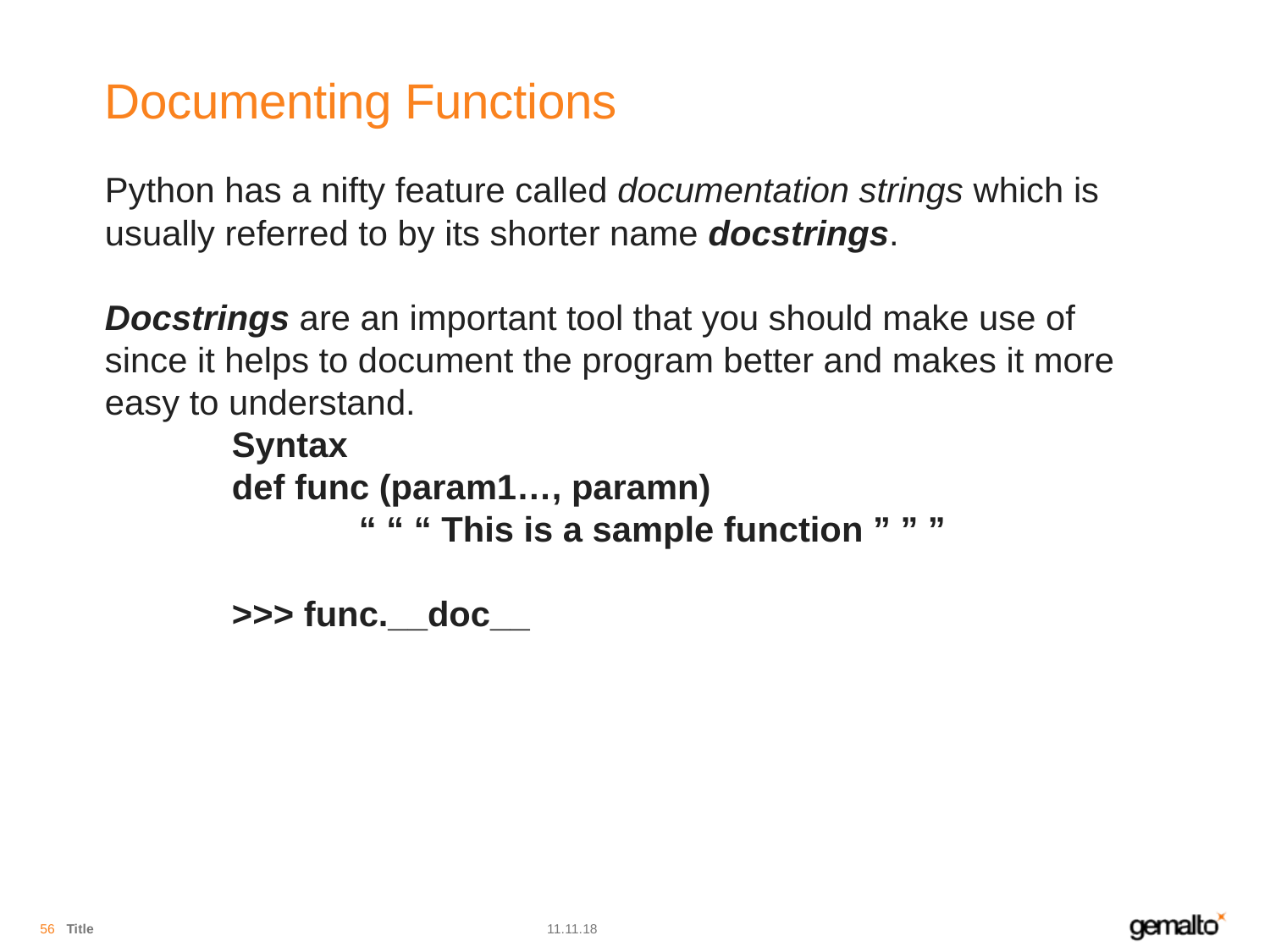

# Documenting Functions
Python has a nifty feature called documentation strings which is usually referred to by its shorter name docstrings.

Docstrings are an important tool that you should make use of since it helps to document the program better and makes it more easy to understand.
	Syntax
	def func (param1…, paramn)
		“ “ “ This is a sample function ” ” ”

	>>> func.__doc__
56
Title
11.11.18